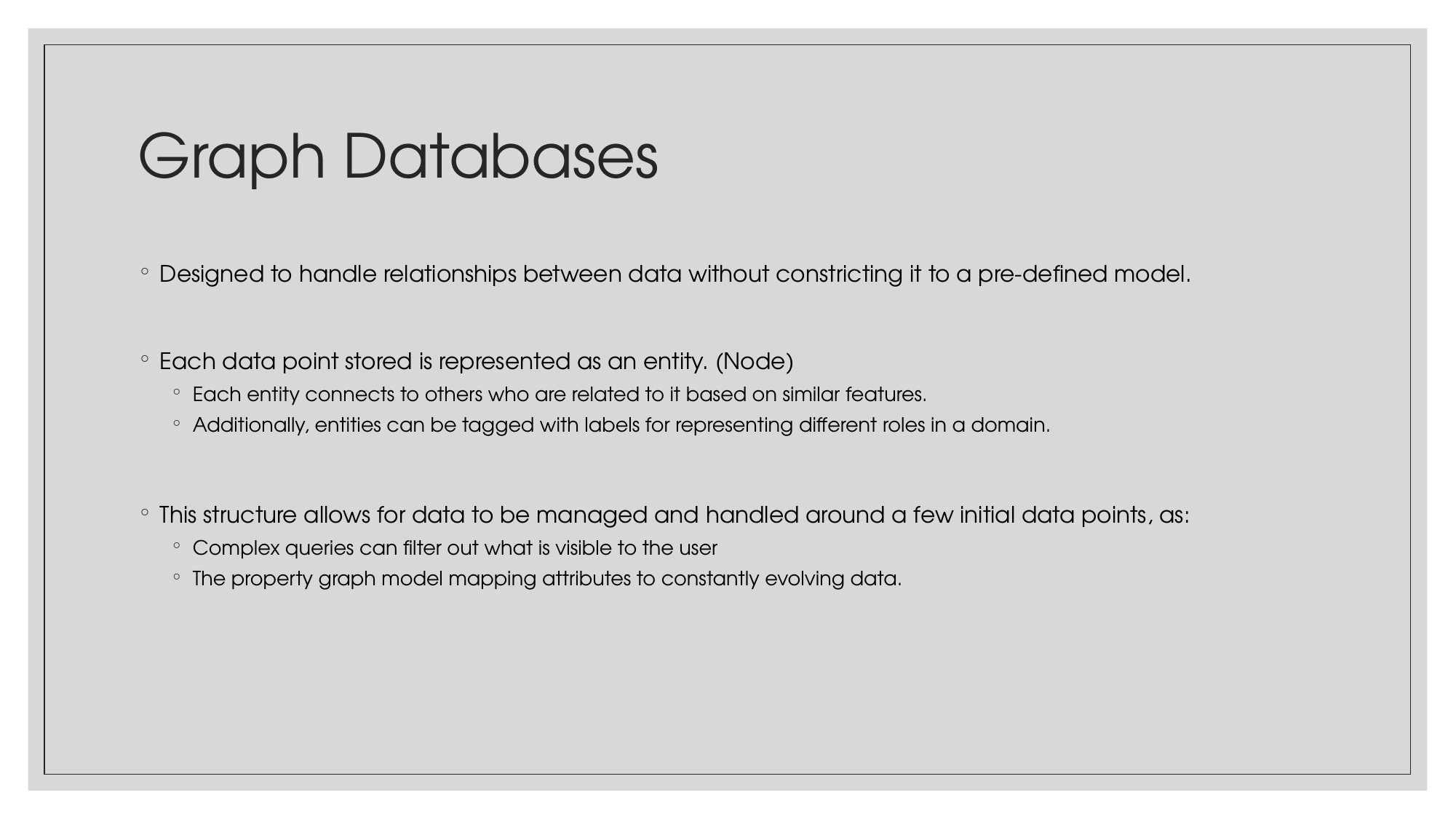

# Graph Databases
Designed to handle relationships between data without constricting it to a pre-defined model.

Each data point stored is represented as an entity. (Node)
Each entity connects to others who are related to it based on similar features.
Additionally, entities can be tagged with labels for representing different roles in a domain.

This structure allows for data to be managed and handled around a few initial data points, as:
Complex queries can filter out what is visible to the user
The property graph model mapping attributes to constantly evolving data.